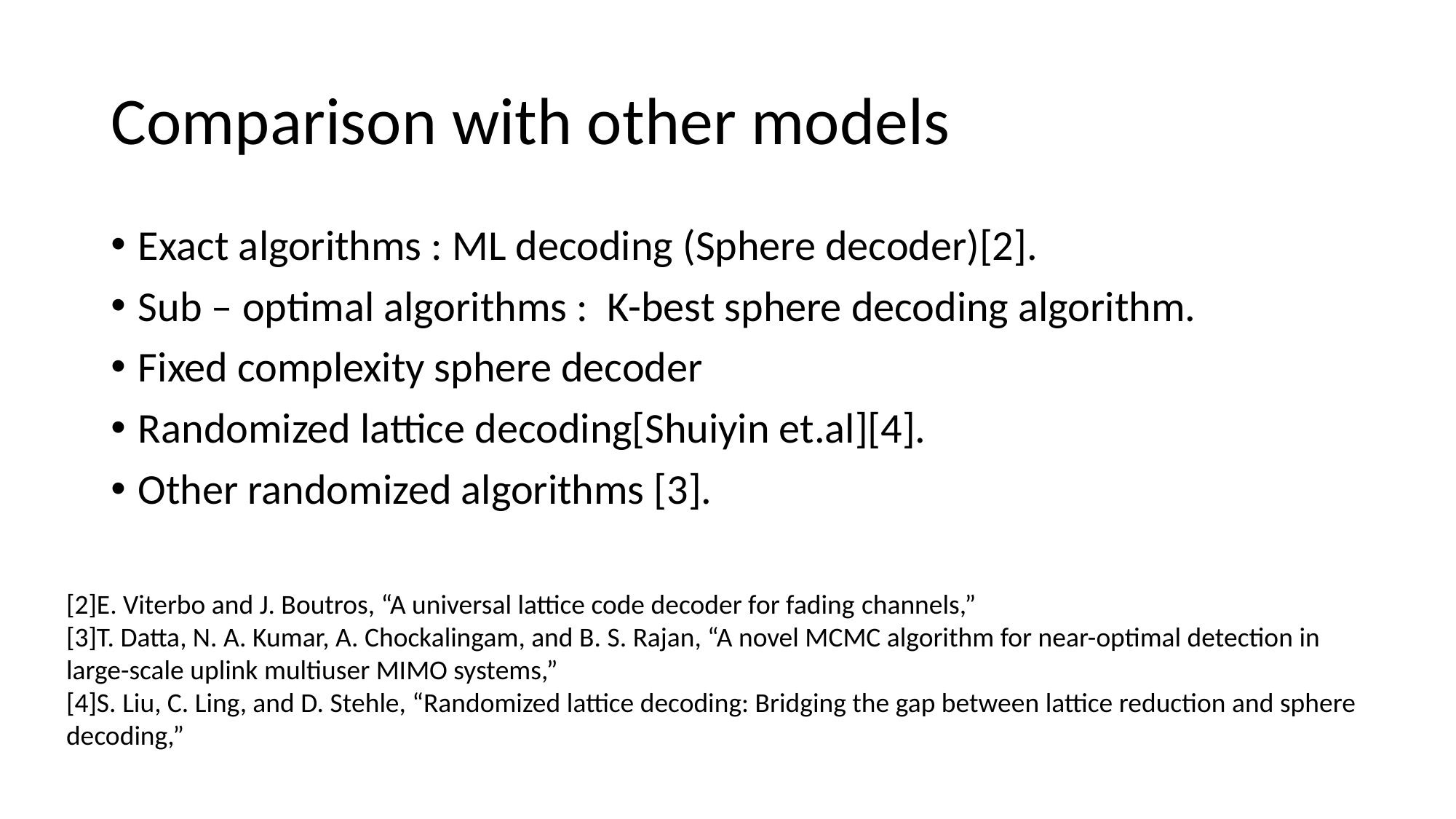

# Comparison with other models
Exact algorithms : ML decoding (Sphere decoder)[2].
Sub – optimal algorithms :  K-best sphere decoding algorithm.
Fixed complexity sphere decoder
Randomized lattice decoding[Shuiyin et.al][4].
Other randomized algorithms [3].
[2]E. Viterbo and J. Boutros, “A universal lattice code decoder for fading channels,”
[3]T. Datta, N. A. Kumar, A. Chockalingam, and B. S. Rajan, “A novel MCMC algorithm for near-optimal detection in large-scale uplink multiuser MIMO systems,”
[4]S. Liu, C. Ling, and D. Stehle, “Randomized lattice decoding: Bridging the gap between lattice reduction and sphere decoding,”